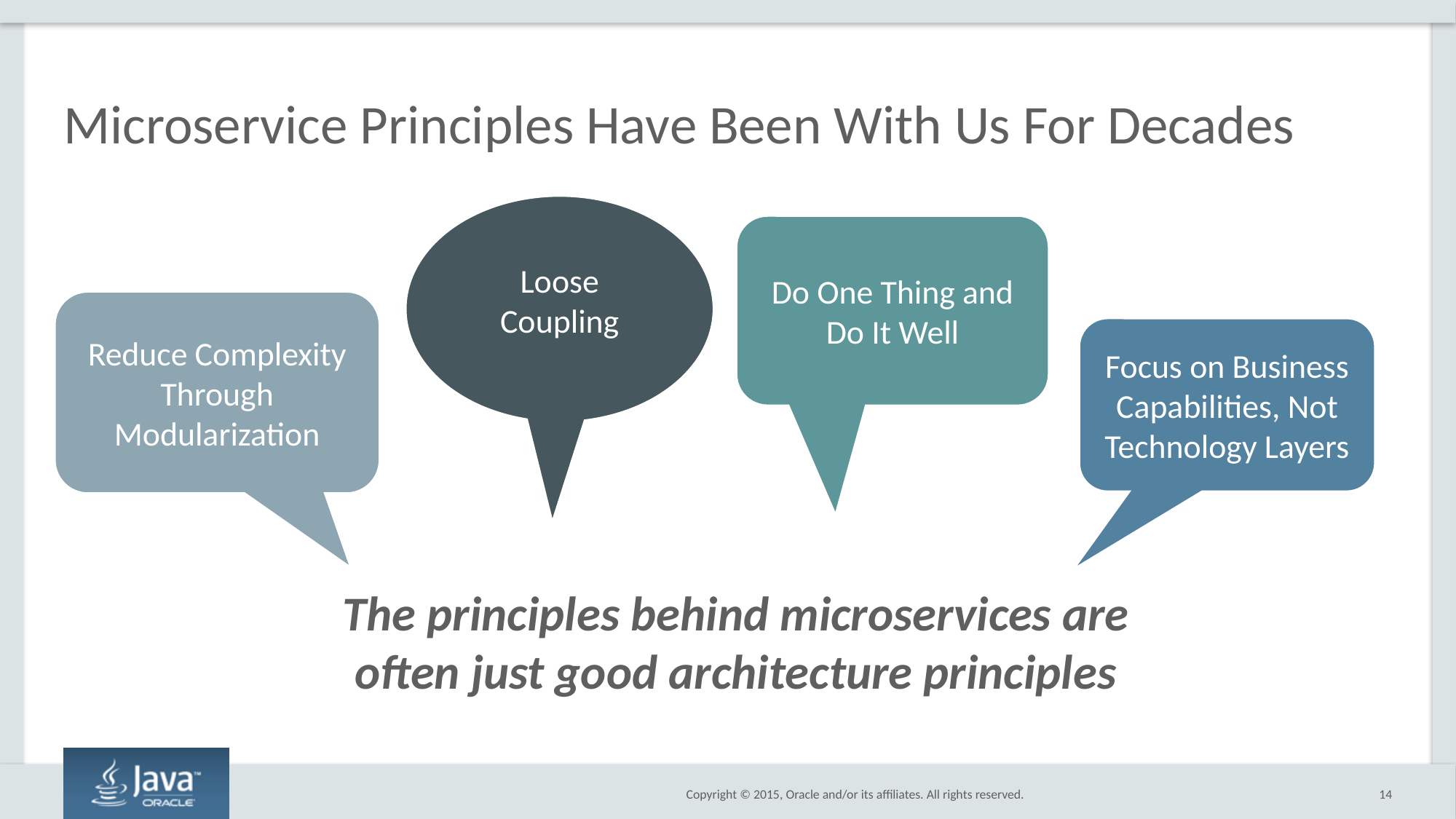

# Microservice Principles Have Been With Us For Decades

Loose Coupling
Do One Thing and Do It Well
Reduce Complexity Through Modularization
Focus on Business Capabilities, Not Technology Layers
The principles behind microservices are often just good architecture principles
14